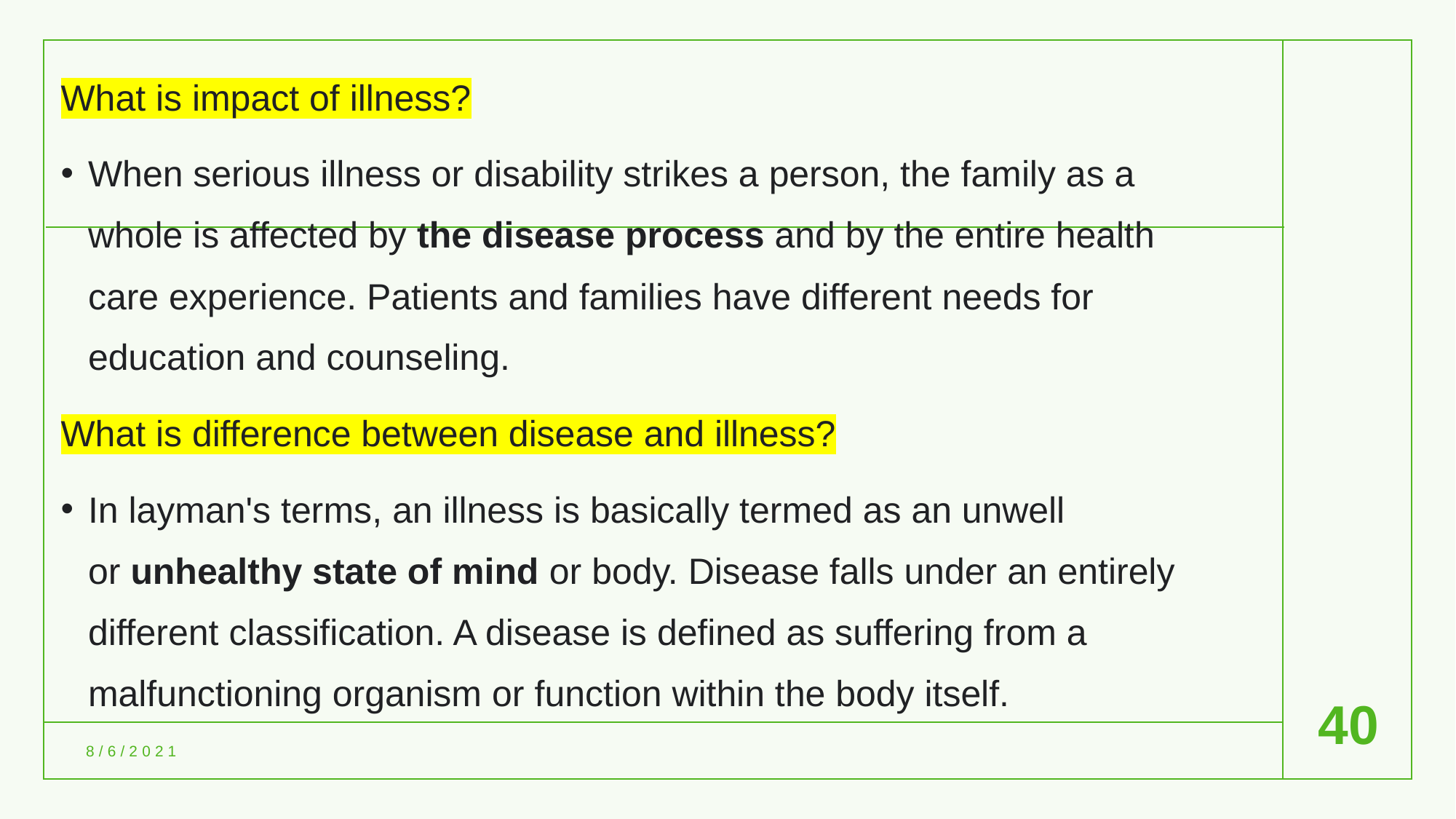

What is impact of illness?
When serious illness or disability strikes a person, the family as a whole is affected by the disease process and by the entire health care experience. Patients and families have different needs for education and counseling.
What is difference between disease and illness?
In layman's terms, an illness is basically termed as an unwell or unhealthy state of mind or body. Disease falls under an entirely different classification. A disease is defined as suffering from a malfunctioning organism or function within the body itself.

40
8/6/2021